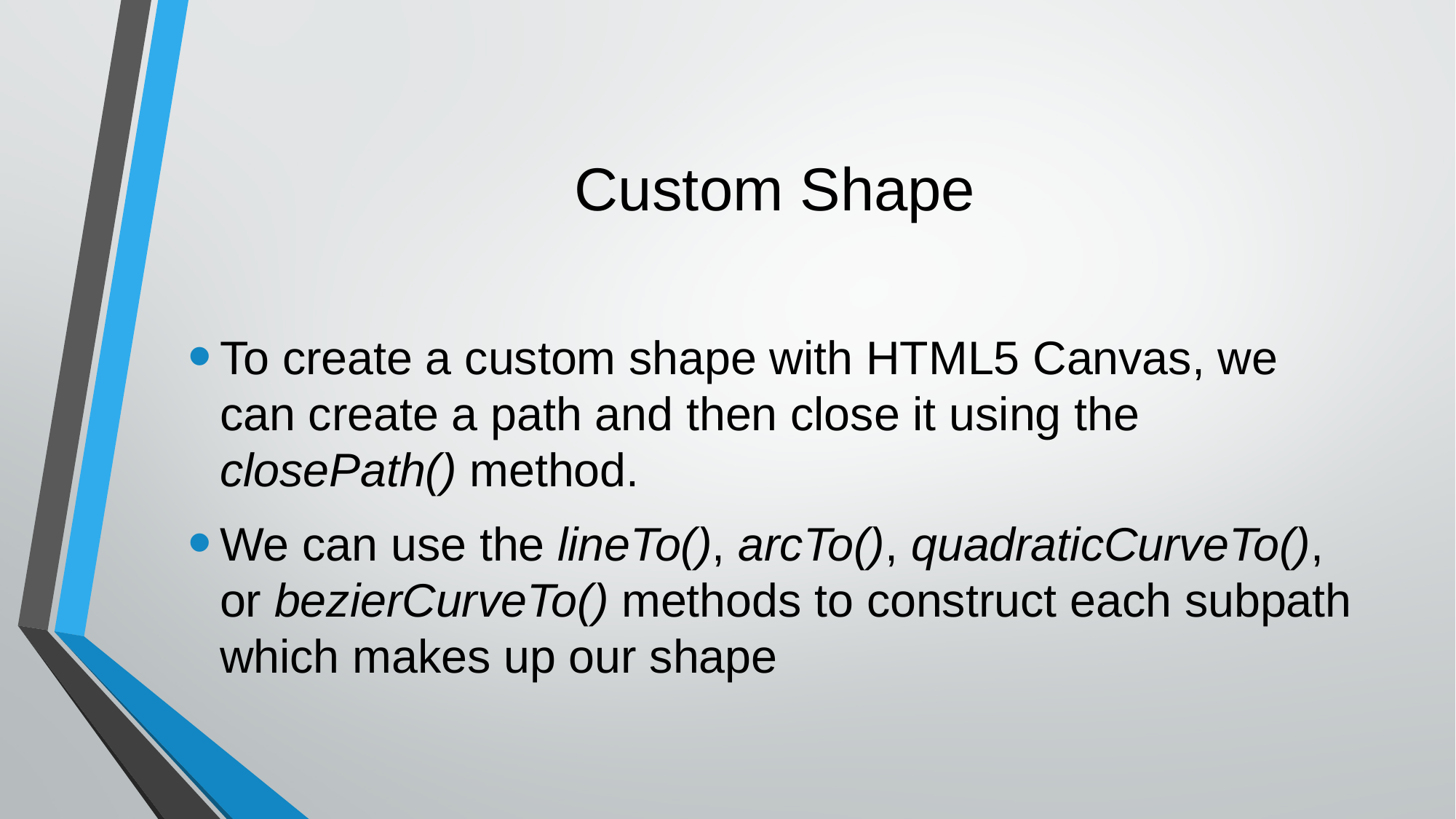

# Custom Shape
To create a custom shape with HTML5 Canvas, we can create a path and then close it using the closePath() method.
We can use the lineTo(), arcTo(), quadraticCurveTo(), or bezierCurveTo() methods to construct each subpath which makes up our shape